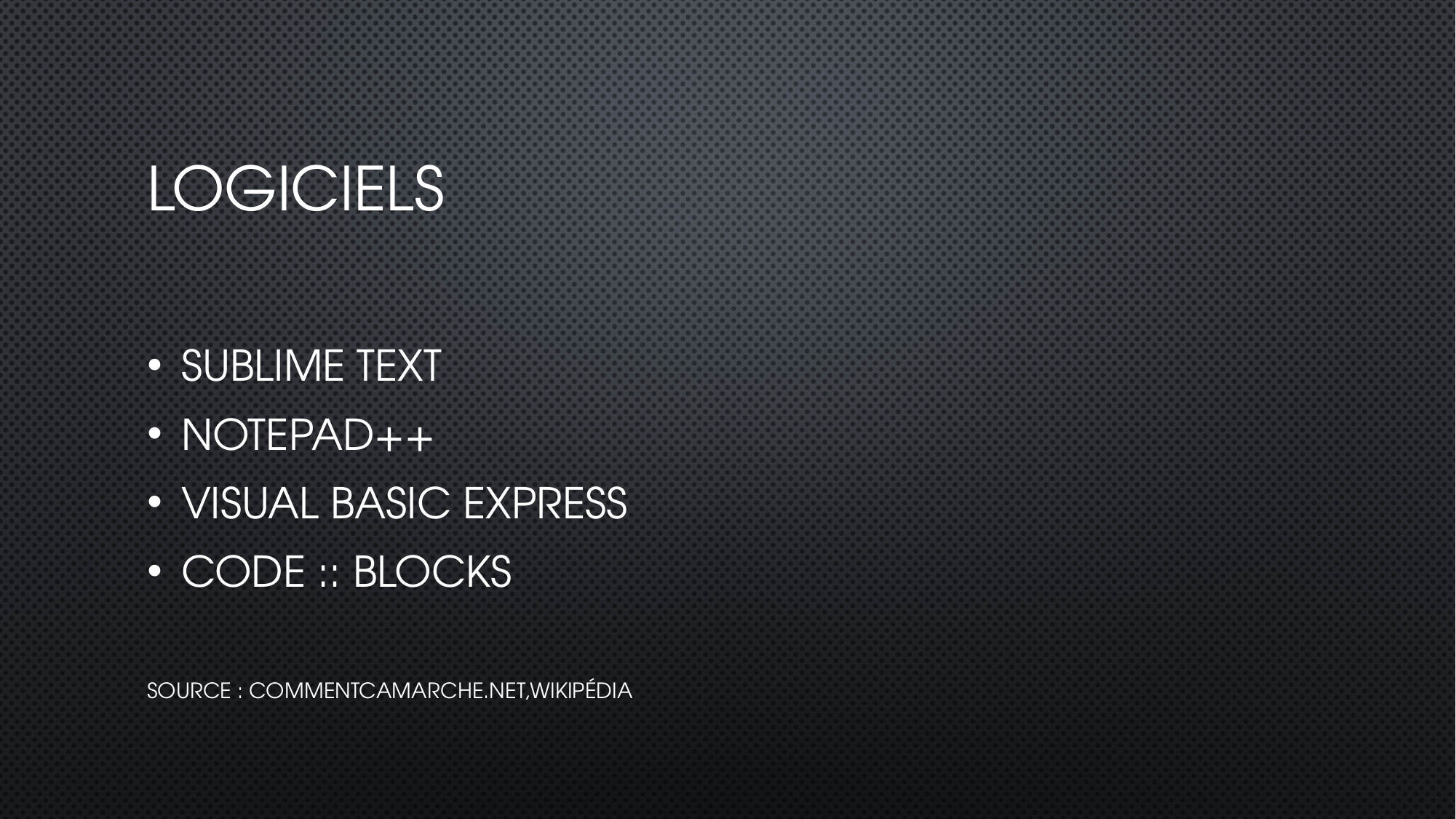

# Logiciels
Sublime Text
NotePad++
Visual Basic Express
Code :: Blocks

Source : commentcamarche.net,wikipédia